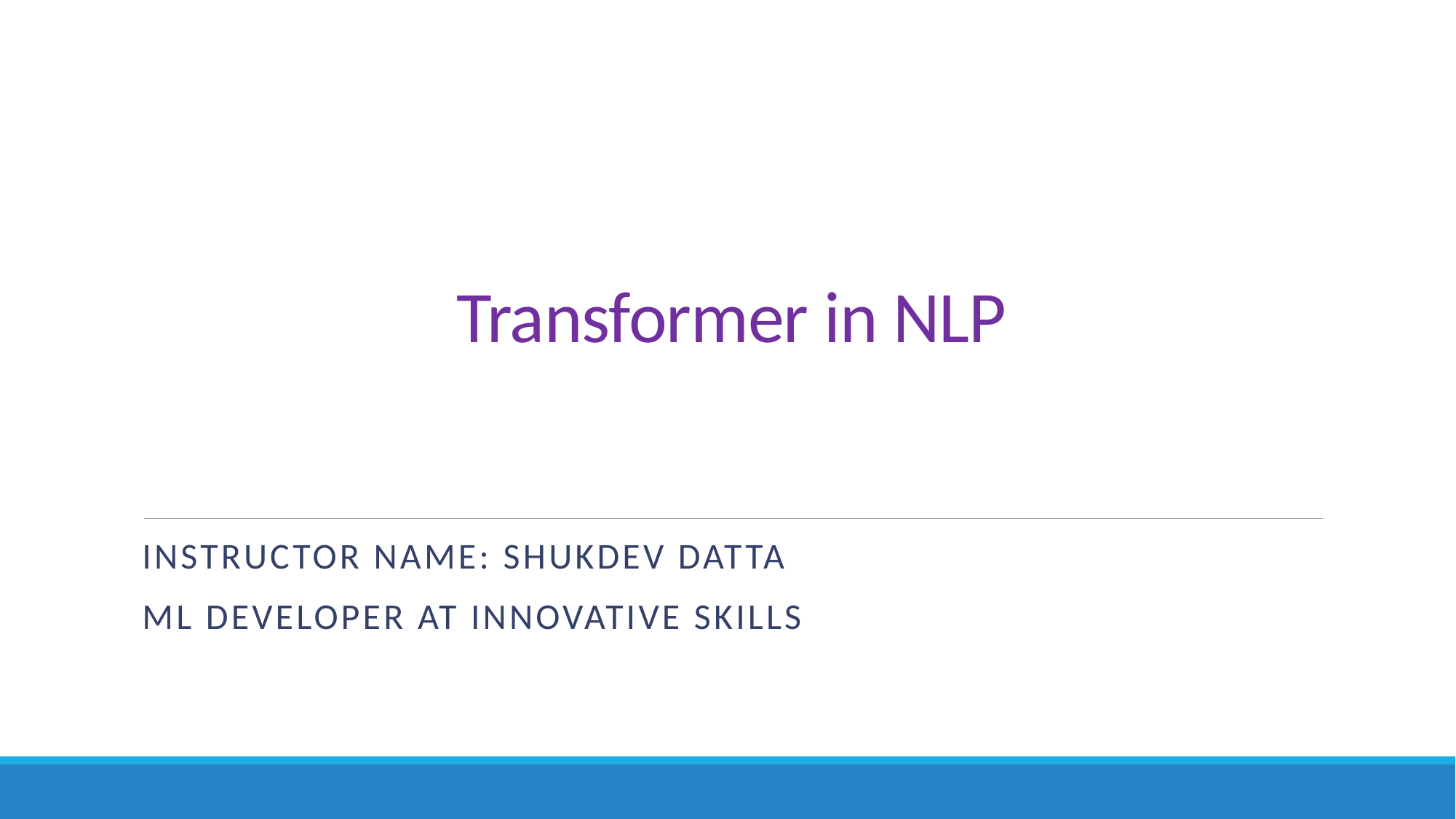

# Transformer in NLP
Instructor name: Shukdev datta
Ml developer at innovative skills